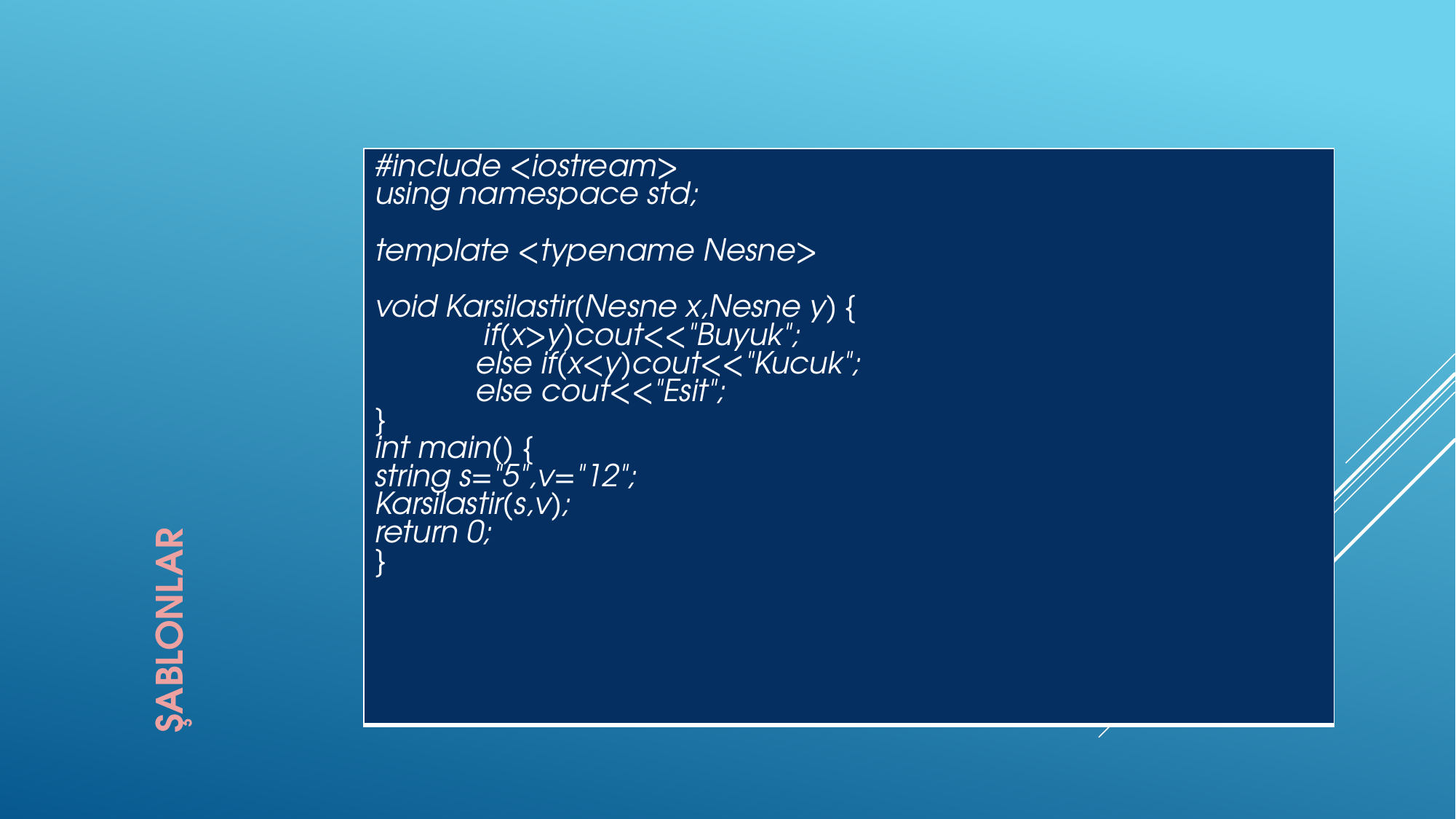

| #include <iostream> using namespace std; template <typename Nesne> void Karsilastir(Nesne x,Nesne y) { if(x>y)cout<<"Buyuk"; else if(x<y)cout<<"Kucuk"; else cout<<"Esit"; } int main() { string s="5",v="12"; Karsilastir(s,v); return 0; } |
| --- |
ŞABLONLAR